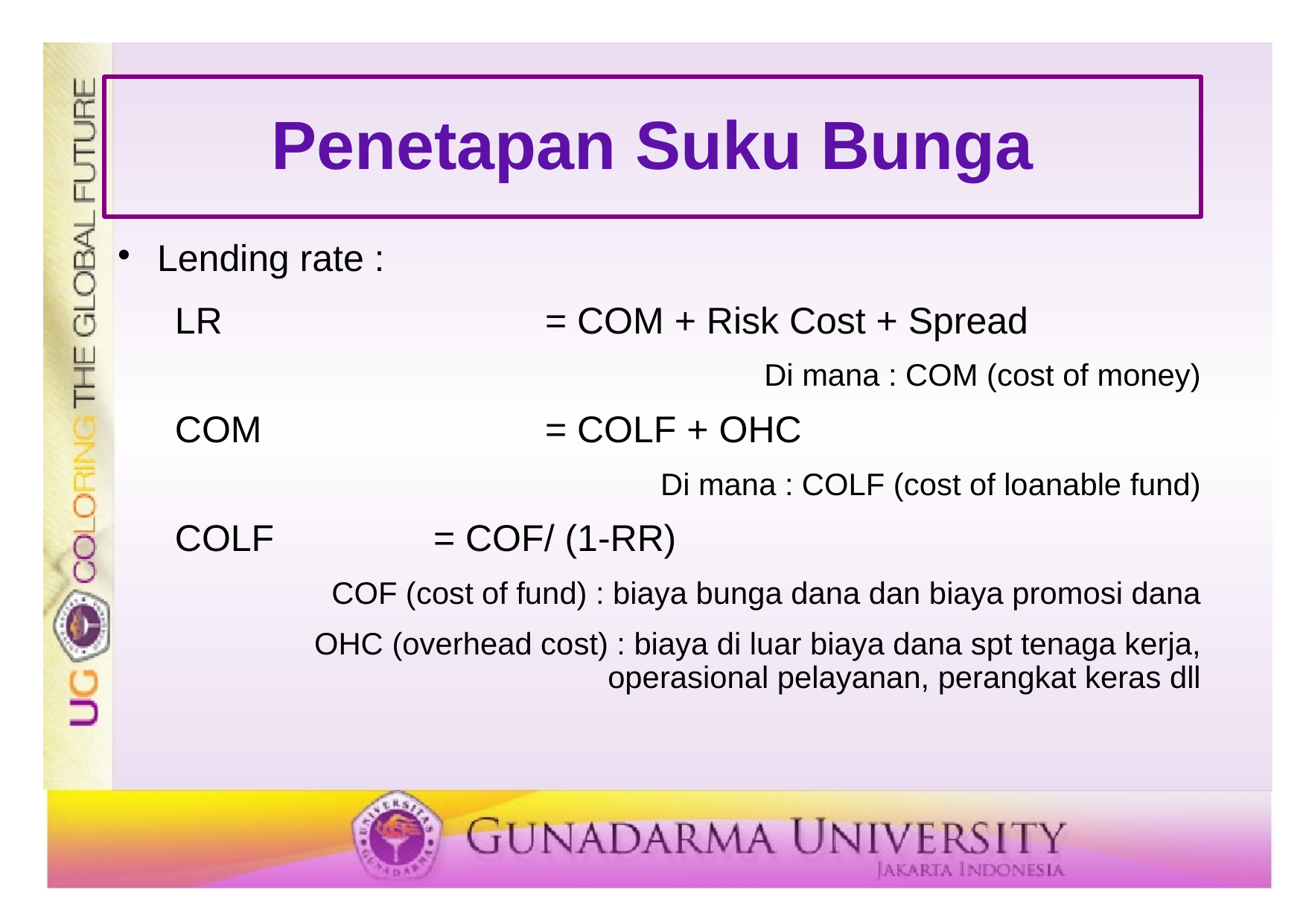

# Penetapan Suku Bunga
Lending rate :
LR 			= COM + Risk Cost + Spread
Di mana : COM (cost of money)
COM 			= COLF + OHC
Di mana : COLF (cost of loanable fund)
COLF 		= COF/ (1-RR)
COF (cost of fund) : biaya bunga dana dan biaya promosi dana
OHC (overhead cost) : biaya di luar biaya dana spt tenaga kerja, operasional pelayanan, perangkat keras dll